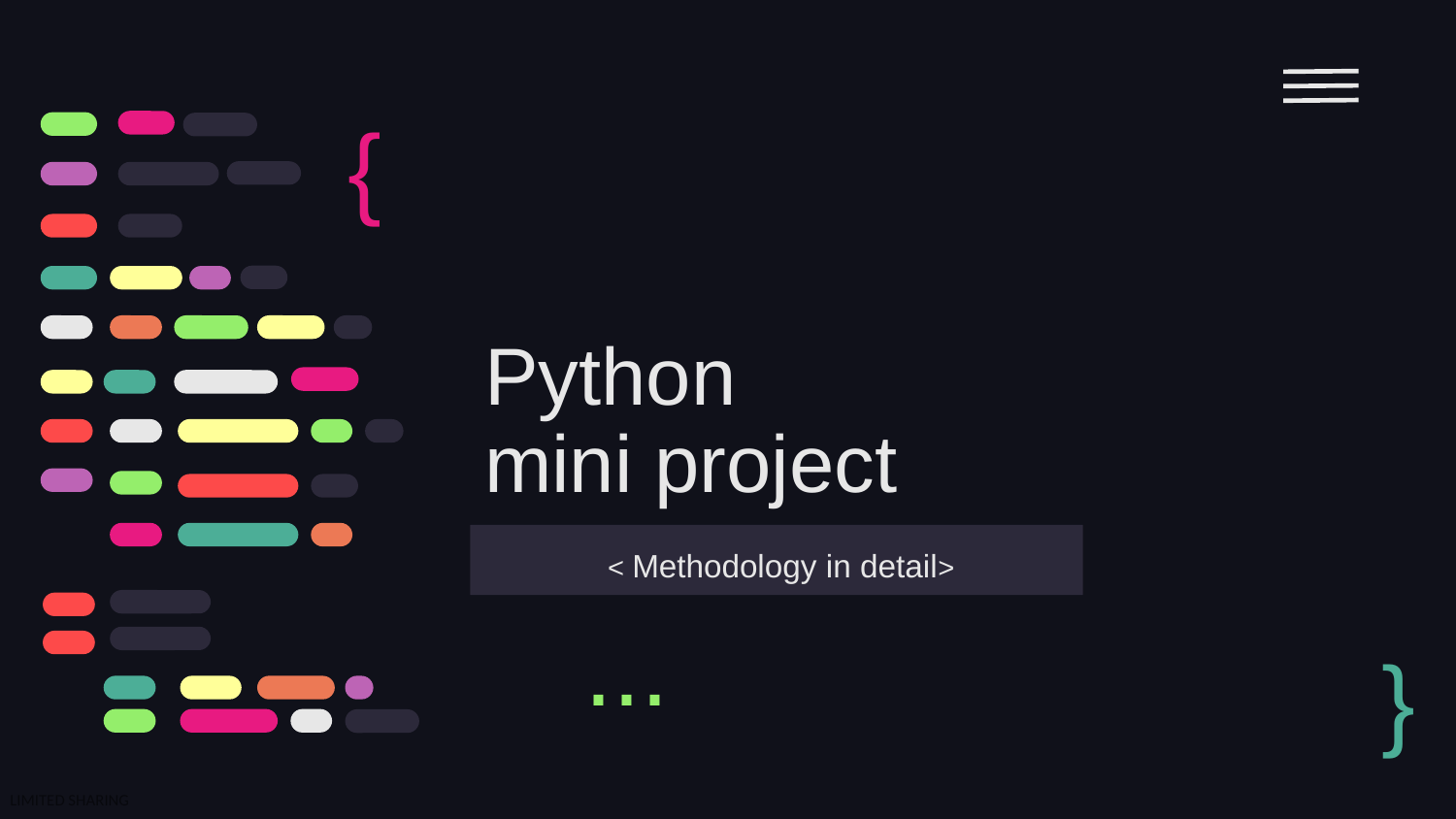

{

# Python mini project
 < Methodology in detail>
}
...